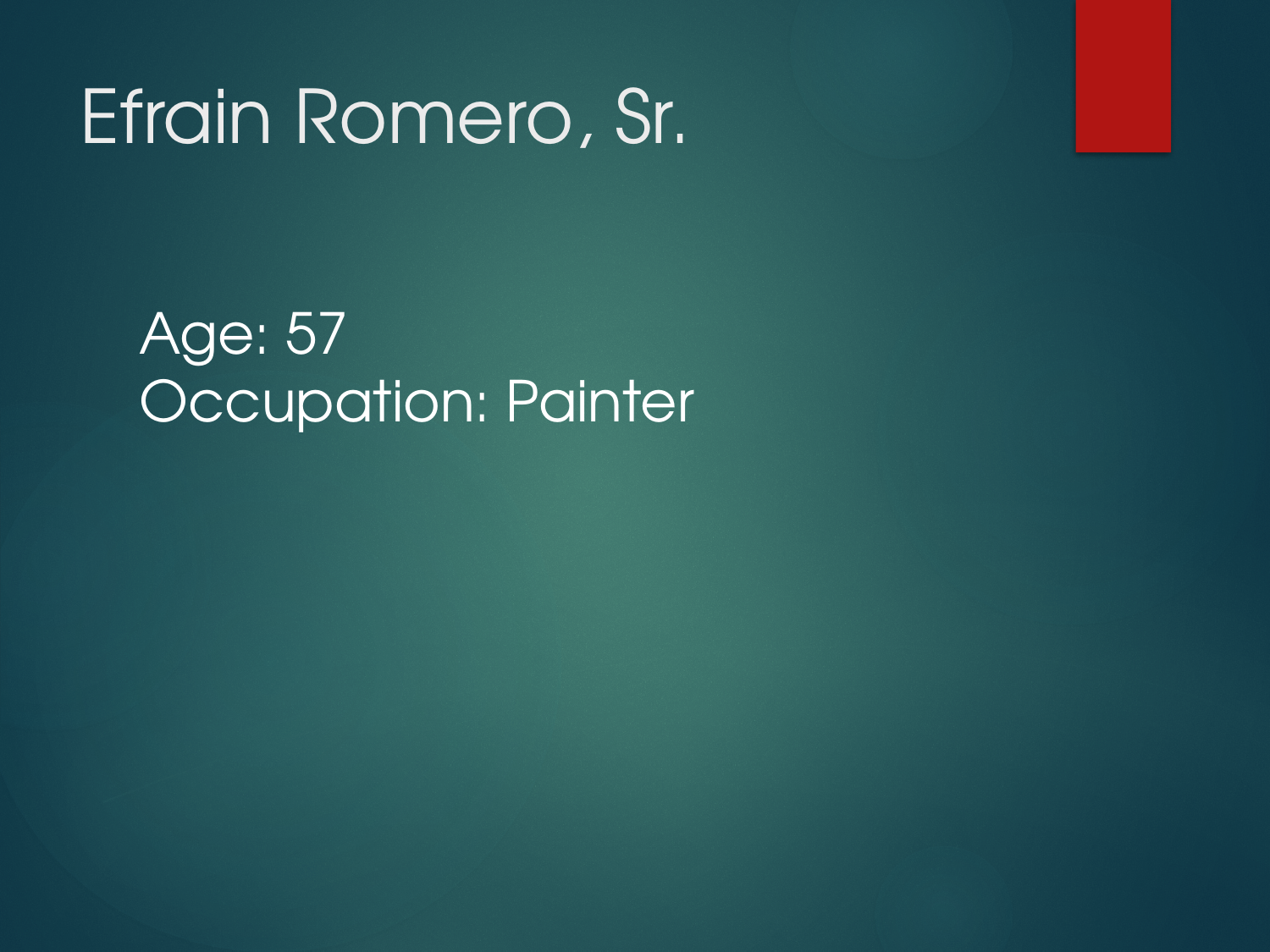

# Efrain Romero, Sr.

Age: 57
Occupation: Painter